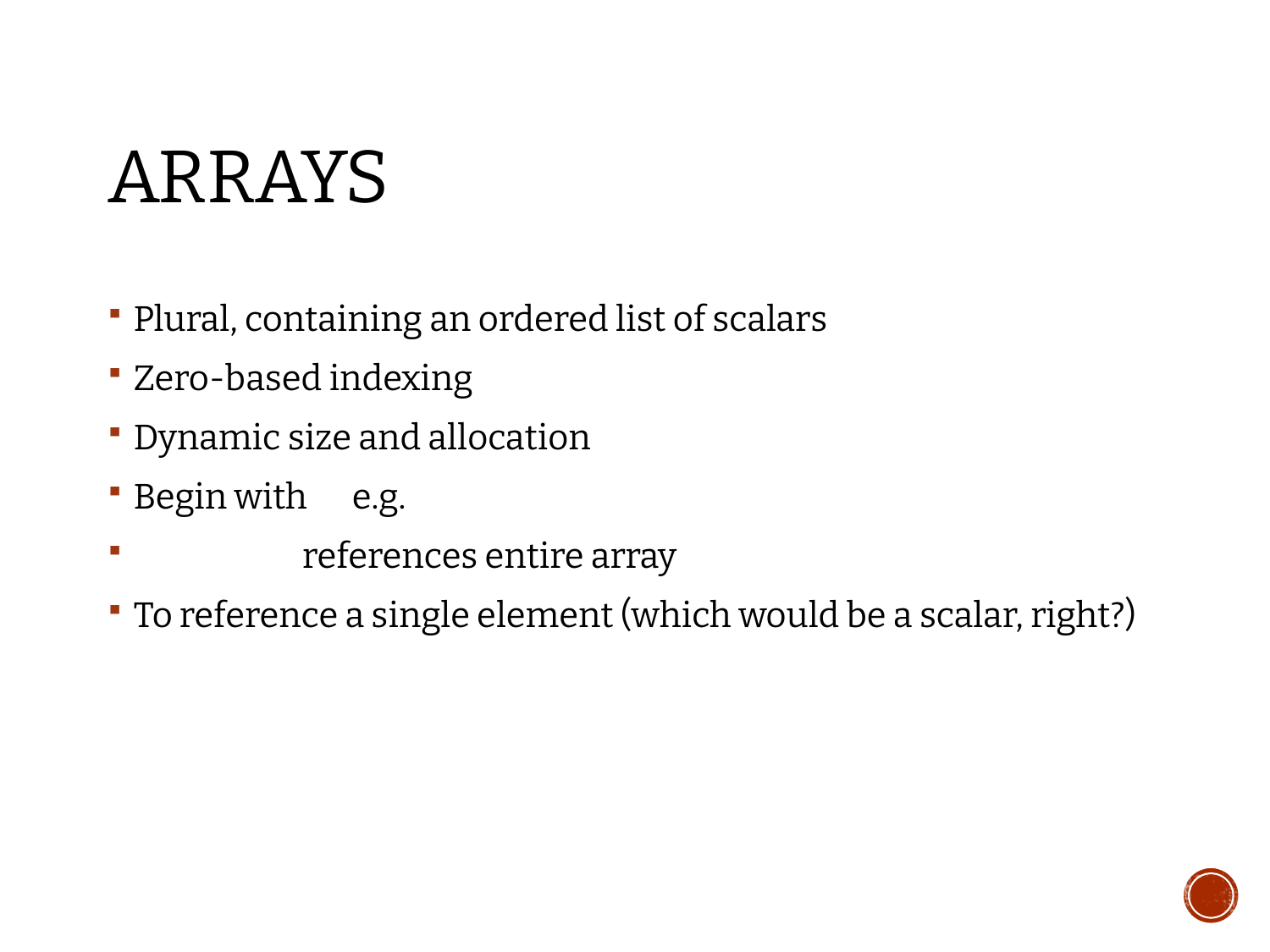

# Arrays
Plural, containing an ordered list of scalars
Zero-based indexing
Dynamic size and allocation
Begin with @ e.g. @myarray
@variable references entire array
To reference a single element (which would be a scalar, right?) $variable[index]